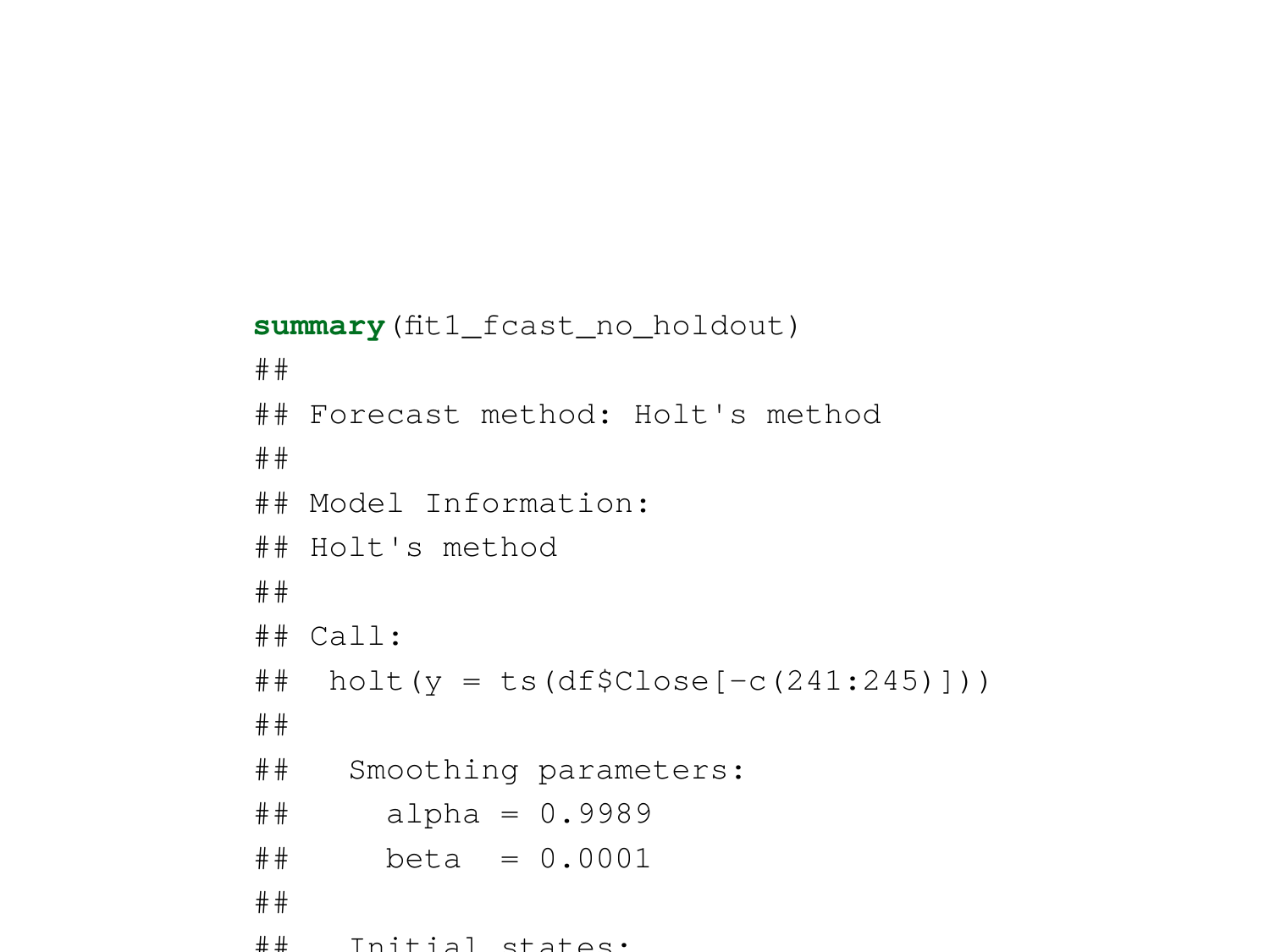

summary(fit1_fcast_no_holdout)
##
## Forecast method: Holt's method
##
## Model Information:
## Holt's method
##
## Call:
##  holt(y = ts(df$Close[-c(241:245)]))
##
##   Smoothing parameters:
##     alpha = 0.9989
##     beta  = 0.0001
##
##   Initial states:
##     l = 9885.2429
##     b = 7.0074
##
##   sigma:  146.4616
##
##      AIC     AICc      BIC
## 3714.966 3715.222 3732.369
##
## Error measures:
##                      ME     RMSE      MAE         MPE      MAPE    MASE
## Training set -0.1505809 145.2359 99.33422 -0.01010877 0.9123759 1.00145
##                   ACF1
## Training set 0.1213388
##
## Forecasts:
##     Point Forecast    Lo 80    Hi 80    Lo 95    Hi 95
## 241       11538.06 11350.36 11725.76 11251.00 11825.12
## 242       11545.06 11279.75 11810.37 11139.30 11950.82
## 243       11552.07 11227.17 11876.96 11055.18 12048.95
## 244       11559.07 11183.93 11934.21 10985.34 12132.80
## 245       11566.07 11146.66 11985.49 10924.63 12207.52
# For HOLT Winter hold <- window(ts(df$Close), start=241) y <- ts(data.matrix(df$Close), start = as.Date("2019-01-01"), end = as.Date ("2019-12-26"), frequency=5) fit1_no_holdout <- HoltWinters(y, seasonal = "mult")
## Warning in HoltWinters(y, seasonal = "mult"): optimization difficulties: ERROR:
## ABNORMAL_TERMINATION_IN_LNSRCH
fit1_fcast_no_holdout <- forecast(fit1_no_holdout,h=5)
plot(fit1_fcast_no_holdout, main=" ")
lines(ts(df$Close))